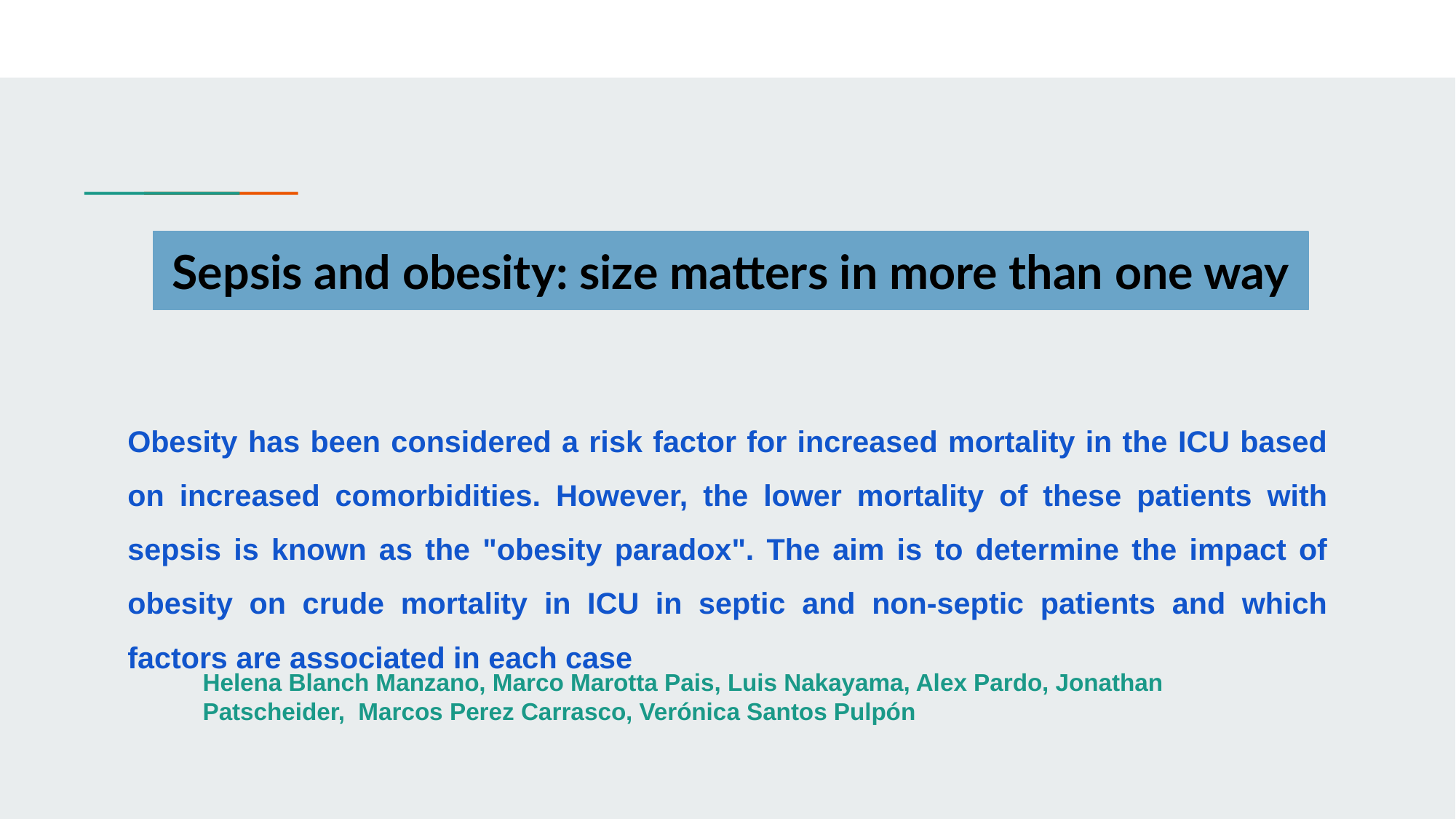

Sepsis and obesity: size matters in more than one way
# Obesity has been considered a risk factor for increased mortality in the ICU based on increased comorbidities. However, the lower mortality of these patients with sepsis is known as the "obesity paradox". The aim is to determine the impact of obesity on crude mortality in ICU in septic and non-septic patients and which factors are associated in each case

Helena Blanch Manzano, Marco Marotta Pais, Luis Nakayama, Alex Pardo, Jonathan Patscheider,  Marcos Perez Carrasco, Verónica Santos Pulpón